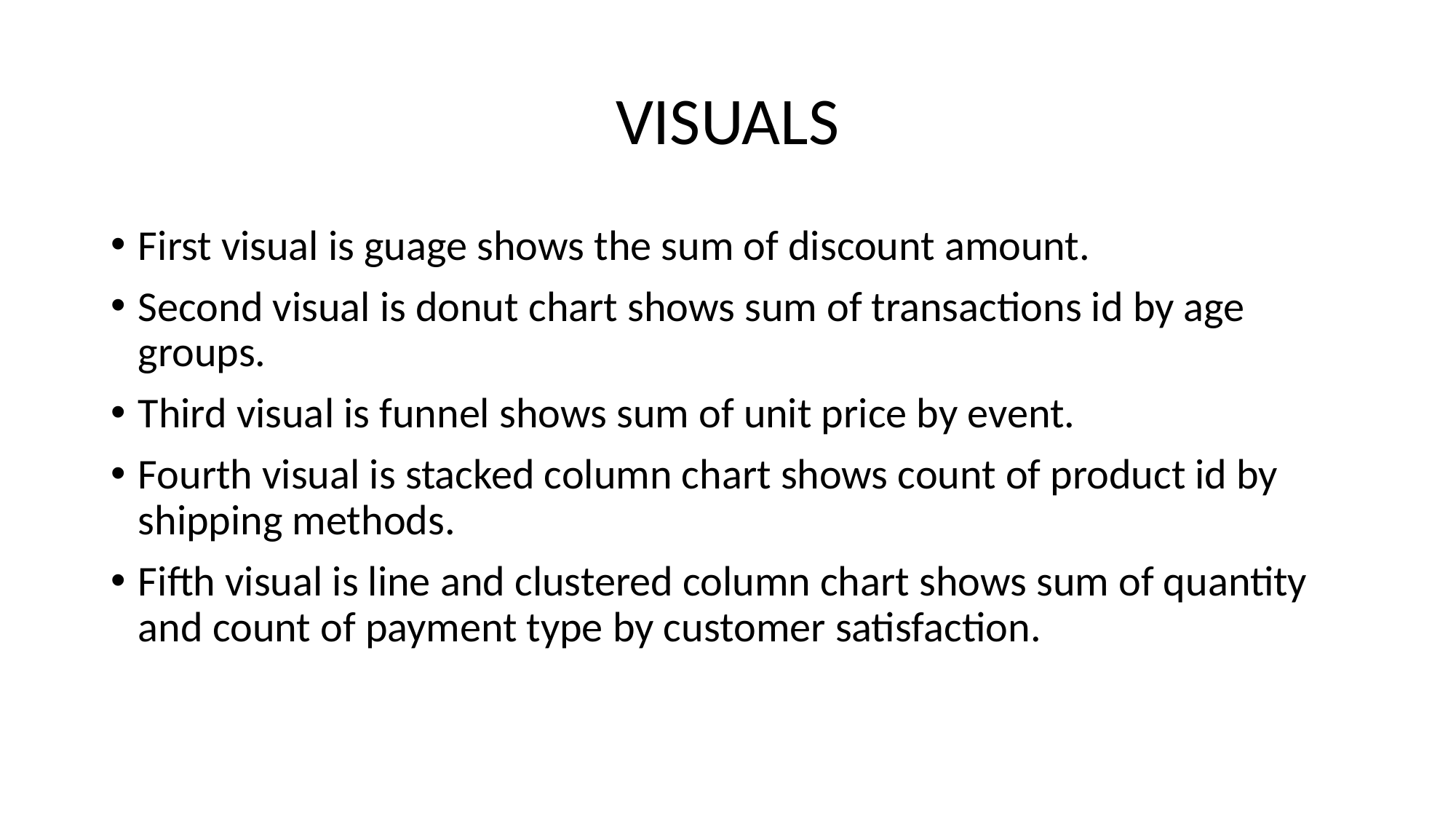

# VISUALS
First visual is guage shows the sum of discount amount.
Second visual is donut chart shows sum of transactions id by age groups.
Third visual is funnel shows sum of unit price by event.
Fourth visual is stacked column chart shows count of product id by shipping methods.
Fifth visual is line and clustered column chart shows sum of quantity and count of payment type by customer satisfaction.